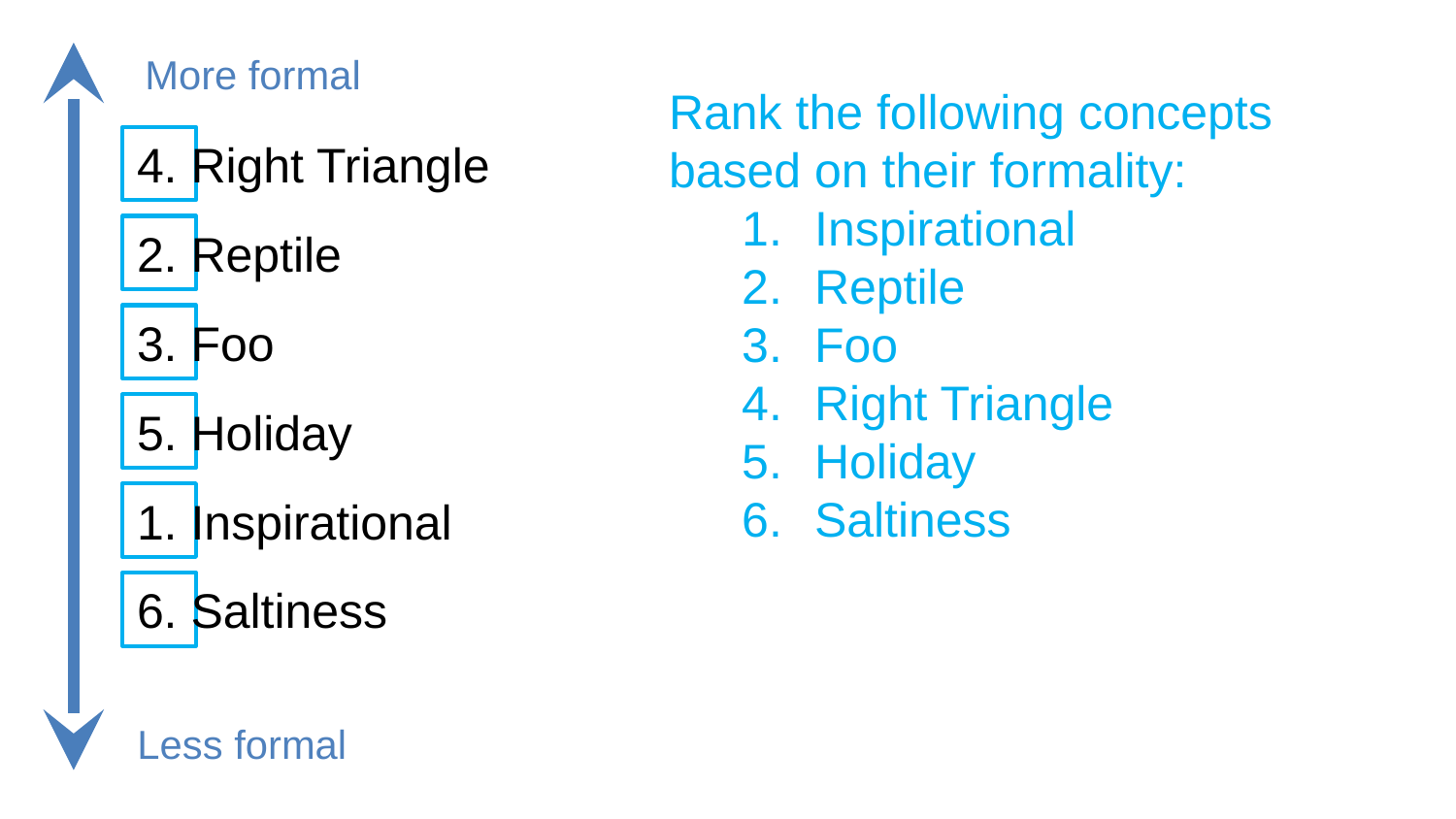

More formal
Rank the following concepts based on their formality:
Inspirational
Reptile
Foo
Right Triangle
Holiday
Saltiness
4. Right Triangle
2. Reptile
3. Foo
5. Holiday
1. Inspirational
6. Saltiness
Less formal